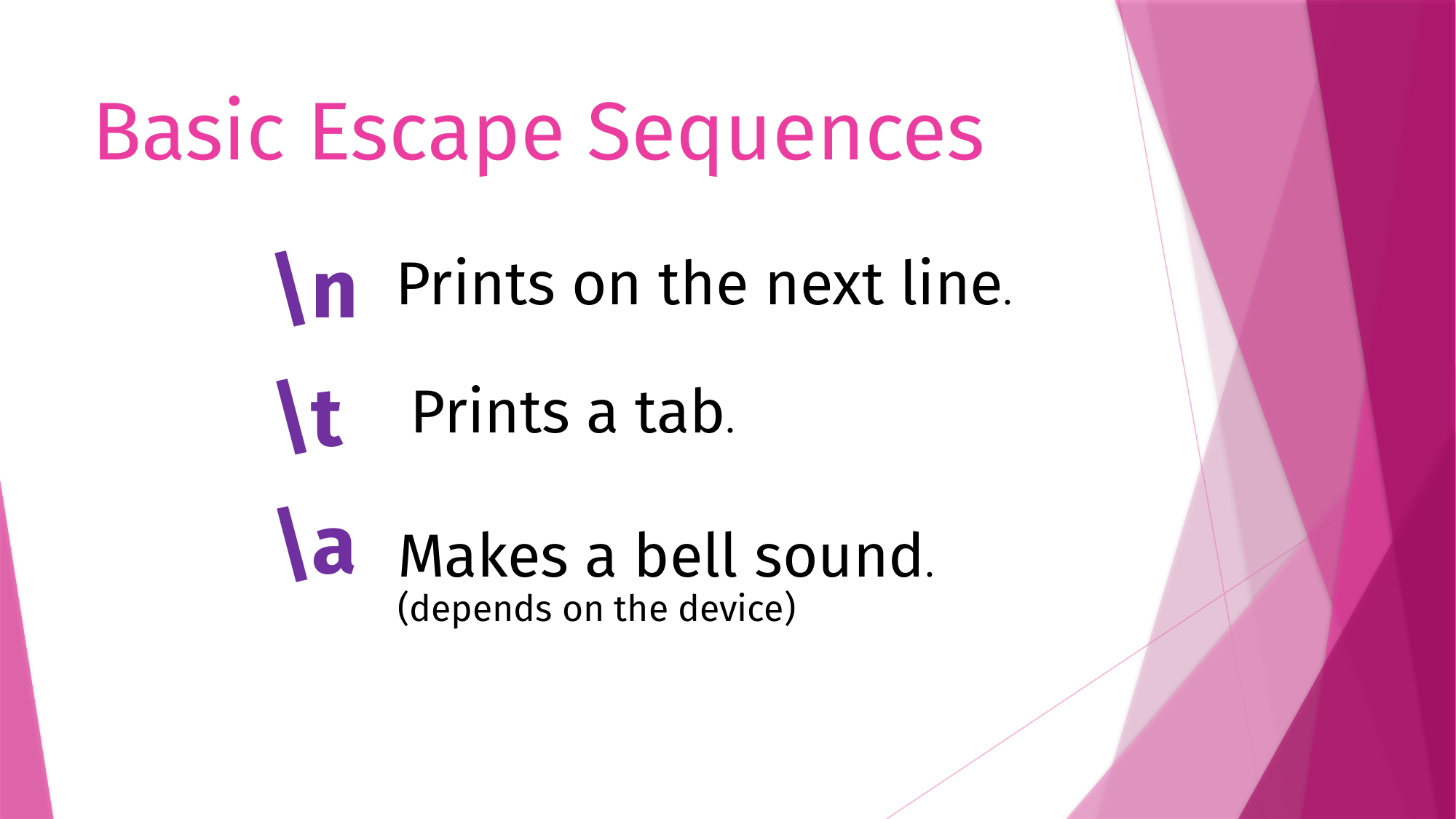

# Basic Escape Sequences
\n
Prints on the next line.
\t
Prints a tab.
\a
Makes a bell sound.
(depends on the device)